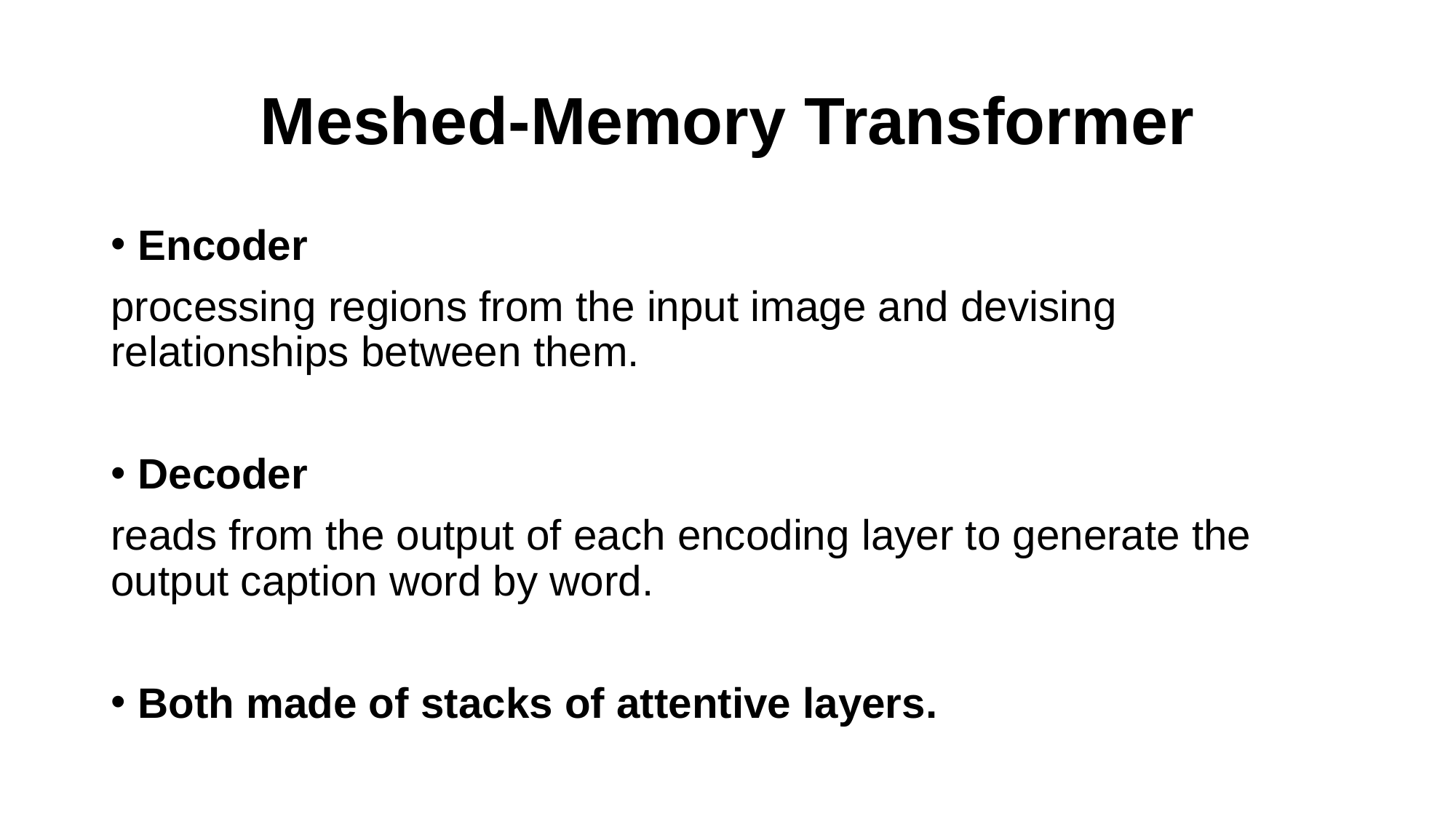

# Meshed-Memory Transformer
Encoder
processing regions from the input image and devising relationships between them.

Decoder
reads from the output of each encoding layer to generate the output caption word by word.

Both made of stacks of attentive layers.